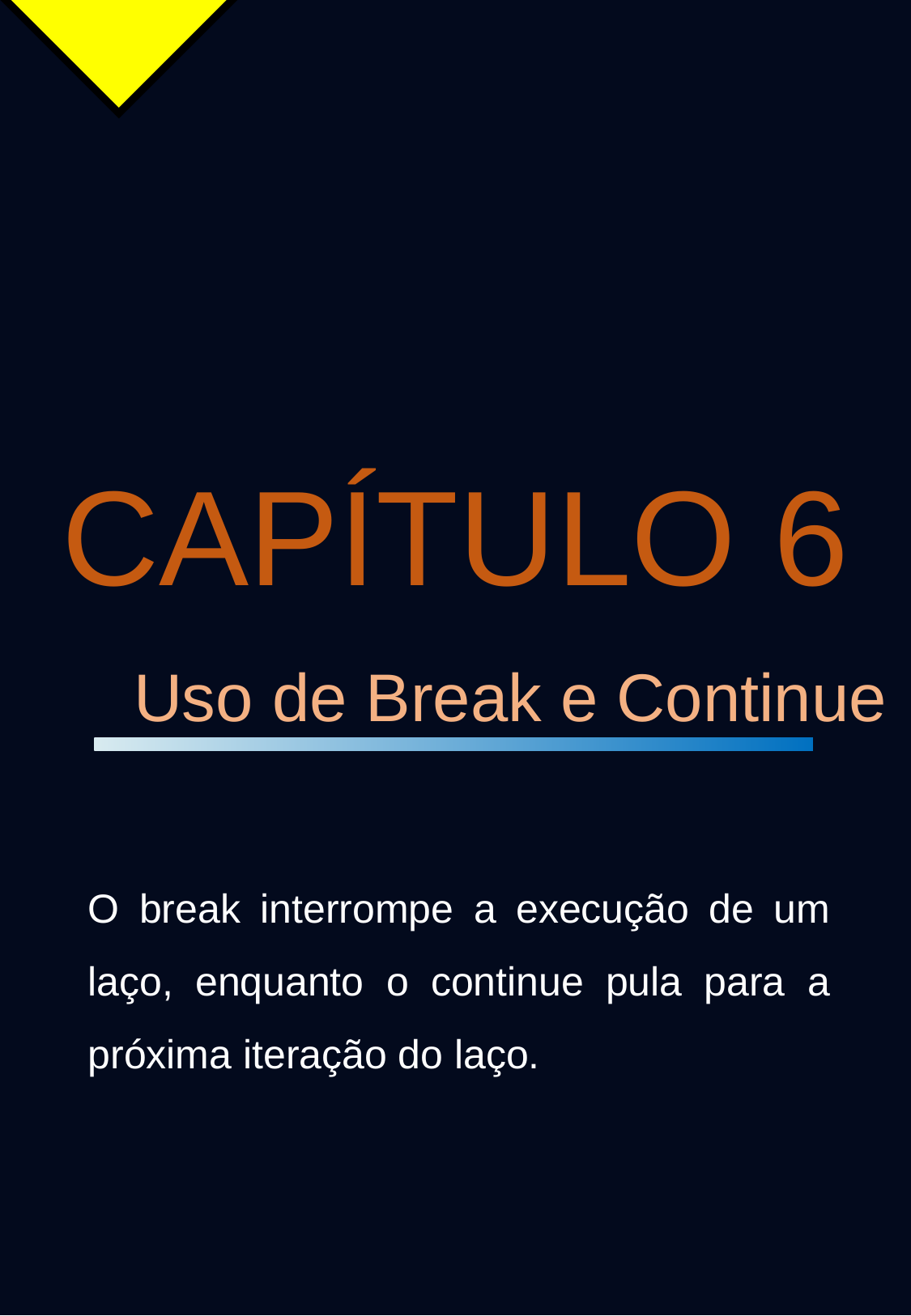

CAPÍTULO 6

	Uso de Break e Continue

O break interrompe a execução de um laço, enquanto o continue pula para a próxima iteração do laço.
JAVA PARA BRUXOS
13